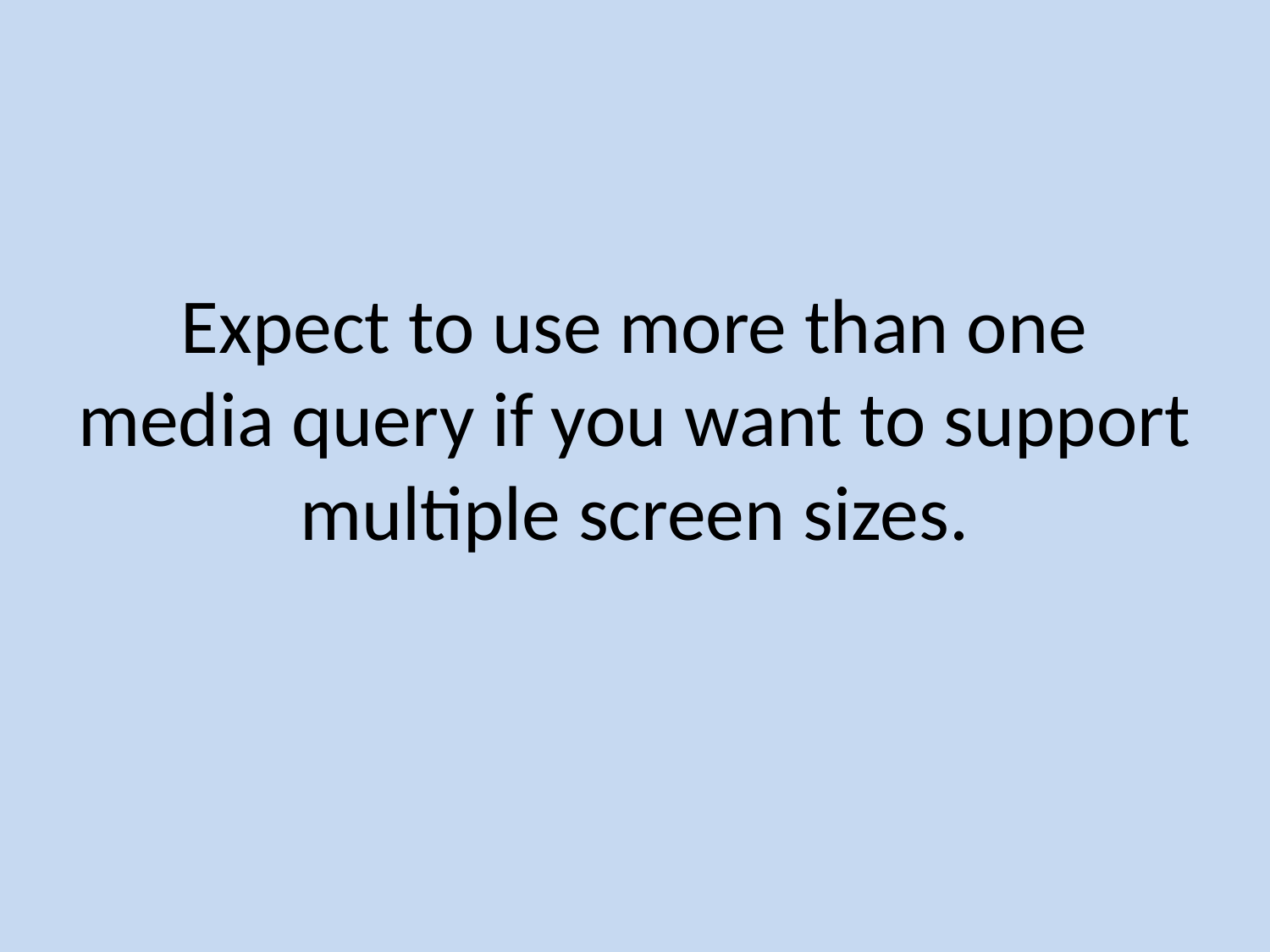

# Expect to use more than one media query if you want to support multiple screen sizes.